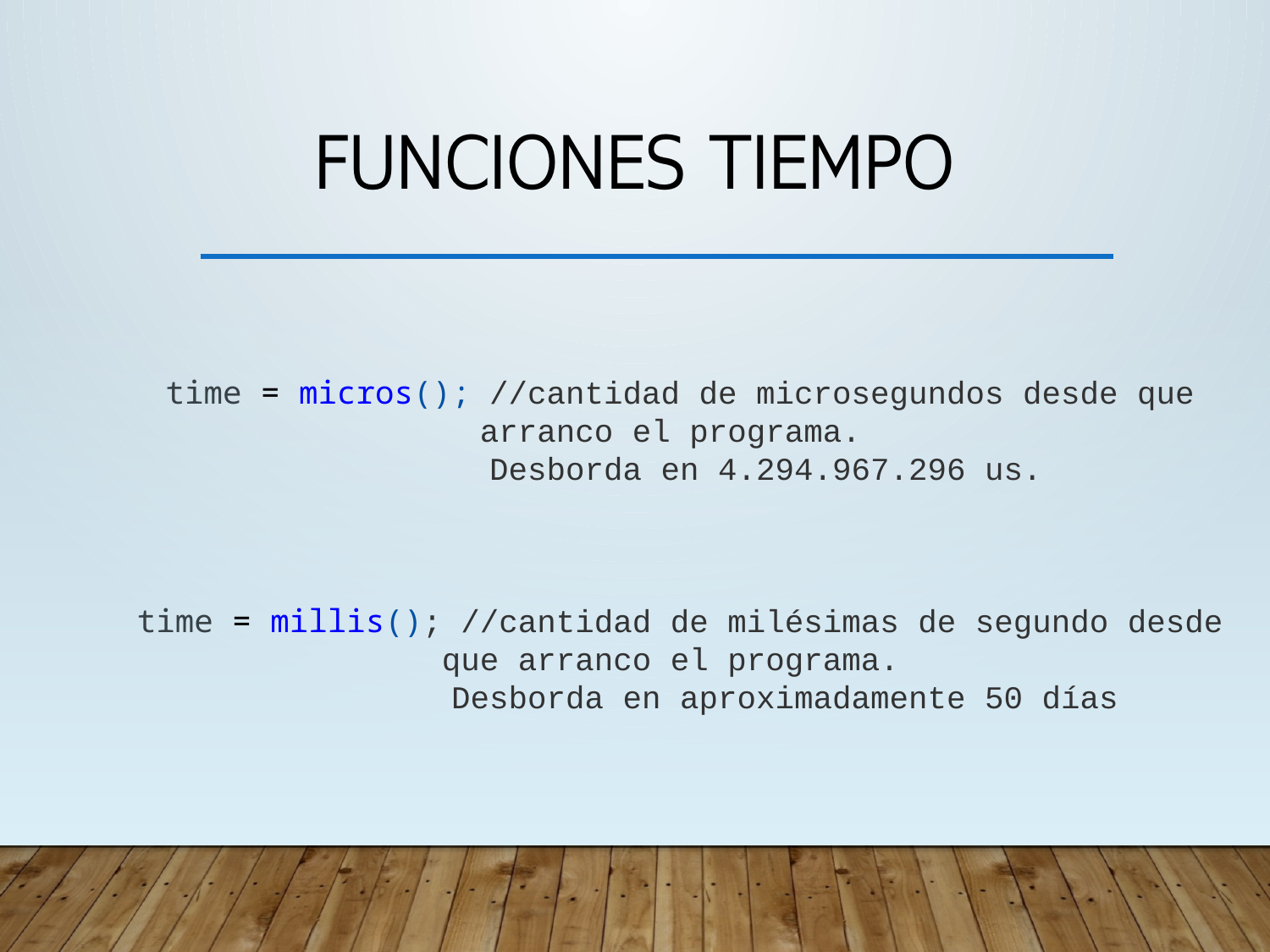

# FUNCIONES TIEMPO
time = micros(); //cantidad de microsegundos desde que arranco el programa.
         Desborda en 4.294.967.296 us.

time = millis(); //cantidad de milésimas de segundo desde que arranco el programa.
           Desborda en aproximadamente 50 días